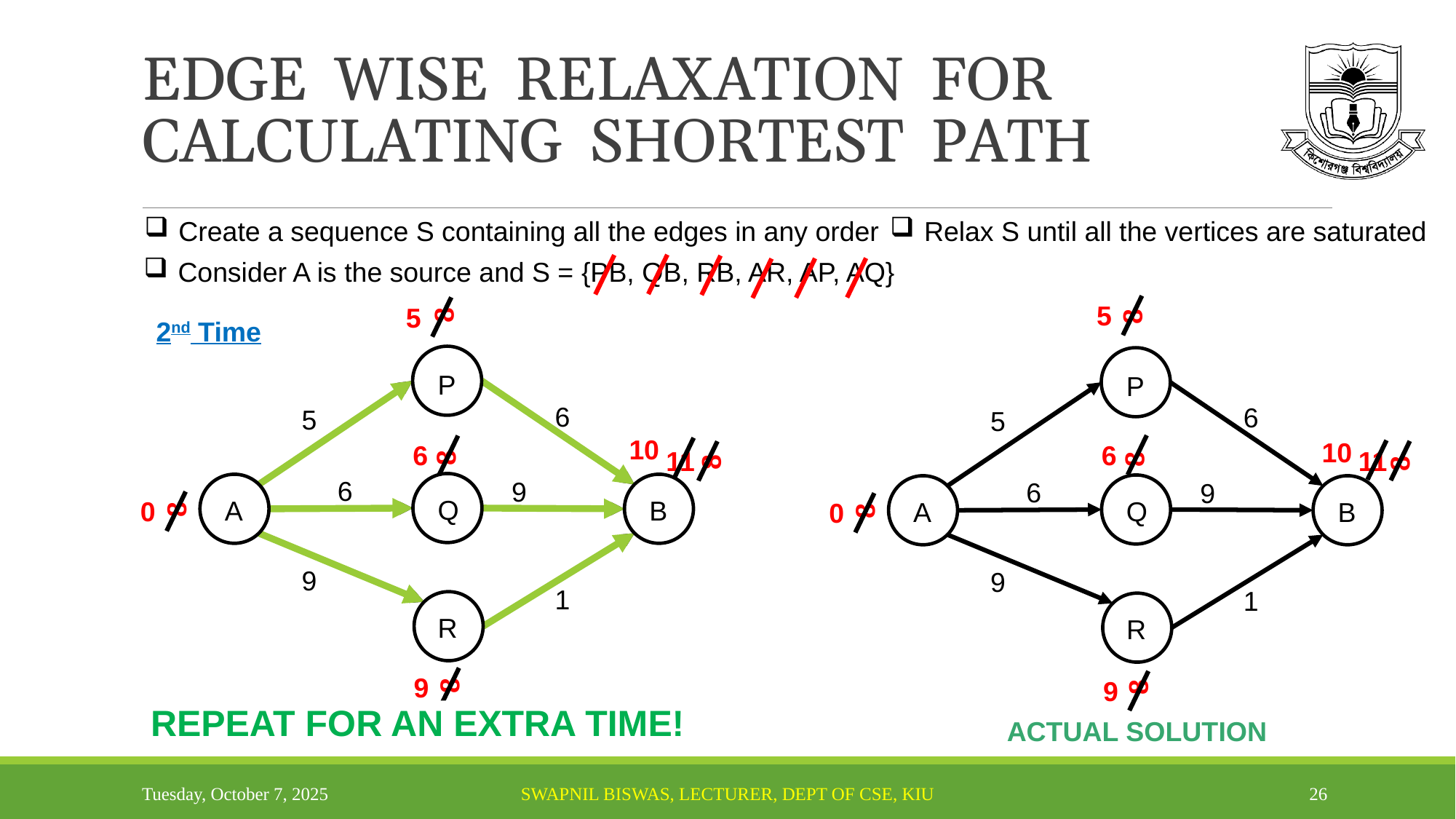

# EDGE  WISE  RELAXATION  FOR CALCULATING  SHORTEST  PATH
Create a sequence S containing all the edges in any order
Relax S until all the vertices are saturated
Consider A is the source and S = {PB, QB, RB, AR, AP, AQ}
5
8
5
8
2nd Time

P
P
6
6
5
5
10
10
6
6
8
8
11
11
8
8
6
9
6
9

Q
A
B
Q
8
0
A
B
8
0
9
9
1
1

R
R
8
9
8
9
REPEAT FOR AN EXTRA TIME!

But how can we understand that all the vertices are saturated?

YES!
Are all the vertices saturated?
ACTUAL SOLUTION
Tuesday, October 7, 2025
Swapnil Biswas, Lecturer, Dept of CSE, KIU
26